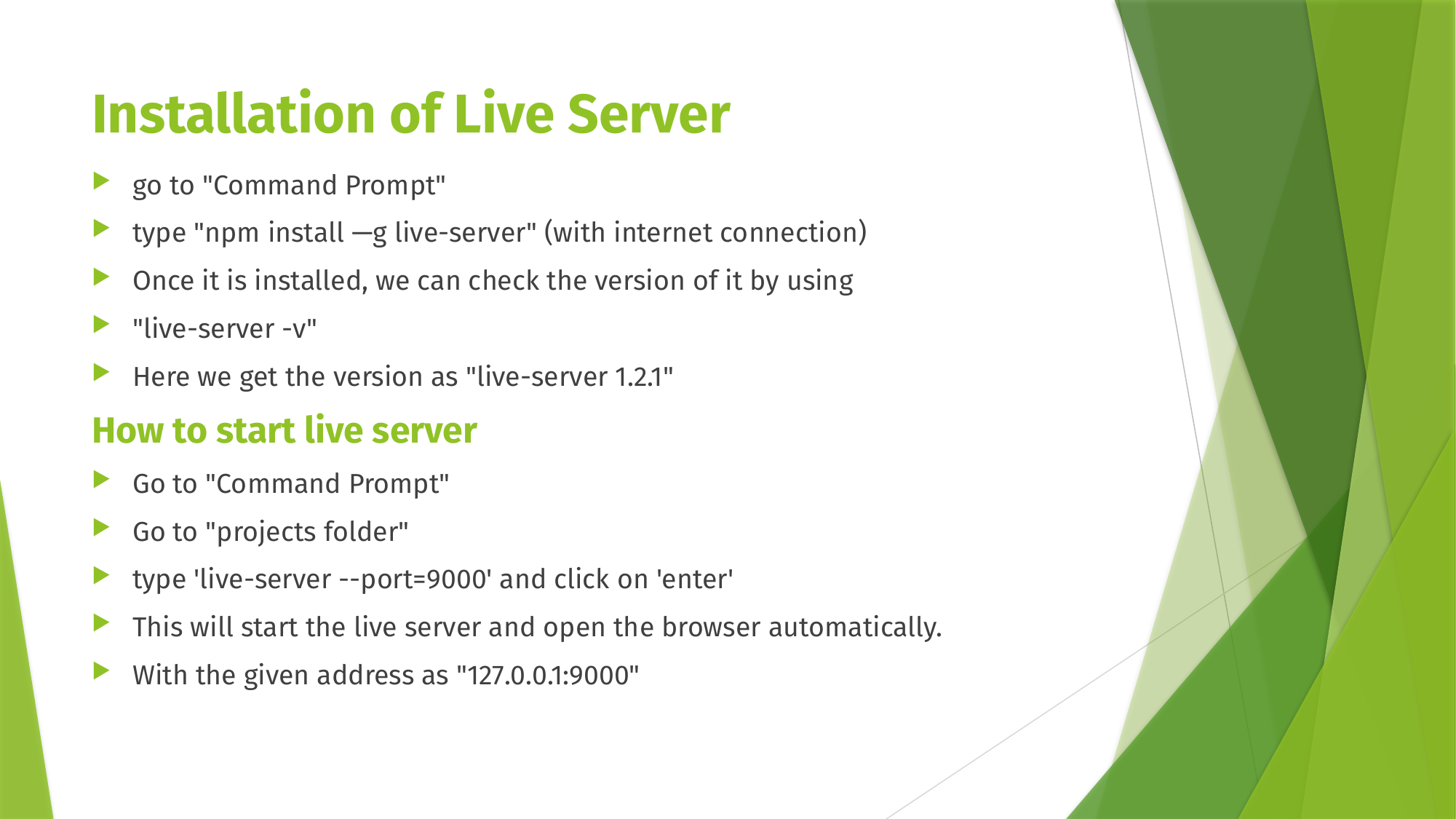

# Installation of Live Server
go to "Command Prompt"
type "npm install —g live-server" (with internet connection)
Once it is installed, we can check the version of it by using
"live-server -v"
Here we get the version as "live-server 1.2.1"
How to start live server
Go to "Command Prompt"
Go to "projects folder"
type 'live-server --port=9000' and click on 'enter'
This will start the live server and open the browser automatically.
With the given address as "127.0.0.1:9000"